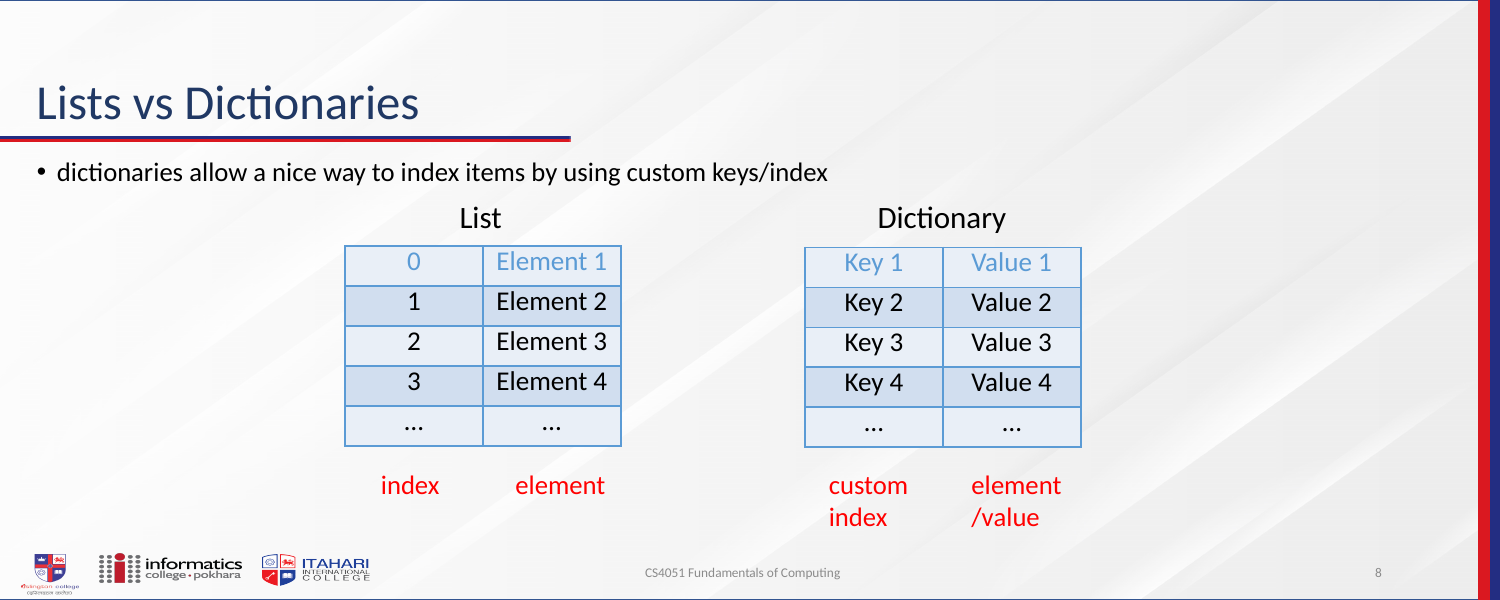

# Lists vs Dictionaries
dictionaries allow a nice way to index items by using custom keys/index
List
Dictionary
| 0 | Element 1 |
| --- | --- |
| 1 | Element 2 |
| 2 | Element 3 |
| 3 | Element 4 |
| … | … |
| Key 1 | Value 1 |
| --- | --- |
| Key 2 | Value 2 |
| Key 3 | Value 3 |
| Key 4 | Value 4 |
| … | … |
element
element/value
index
custom index
CS4051 Fundamentals of Computing
8